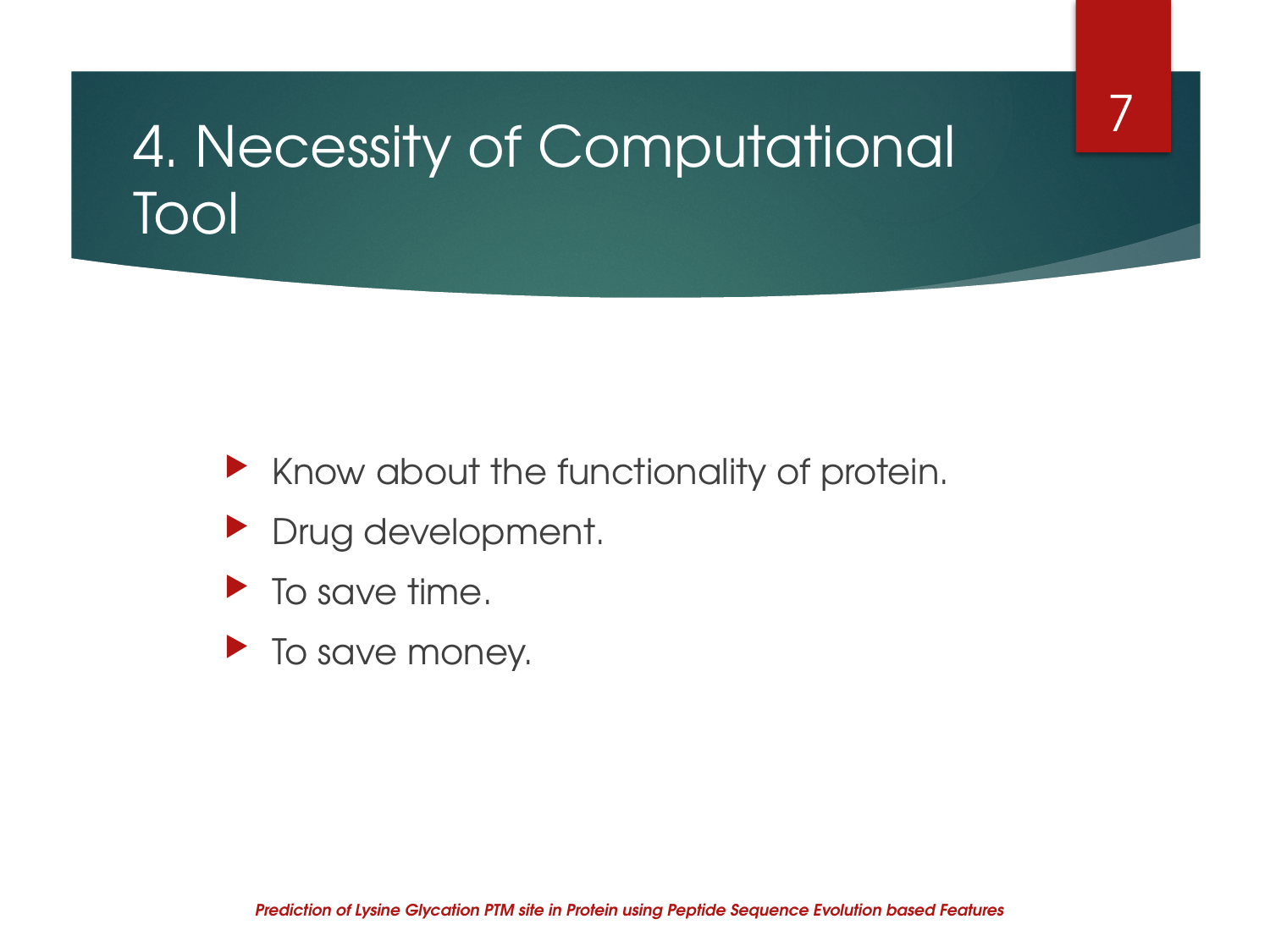

7
# 4. Necessity of Computational Tool
Know about the functionality of protein.
Drug development.
To save time.
To save money.

Prediction of Lysine Glycation PTM site in Protein using Peptide Sequence Evolution based Features